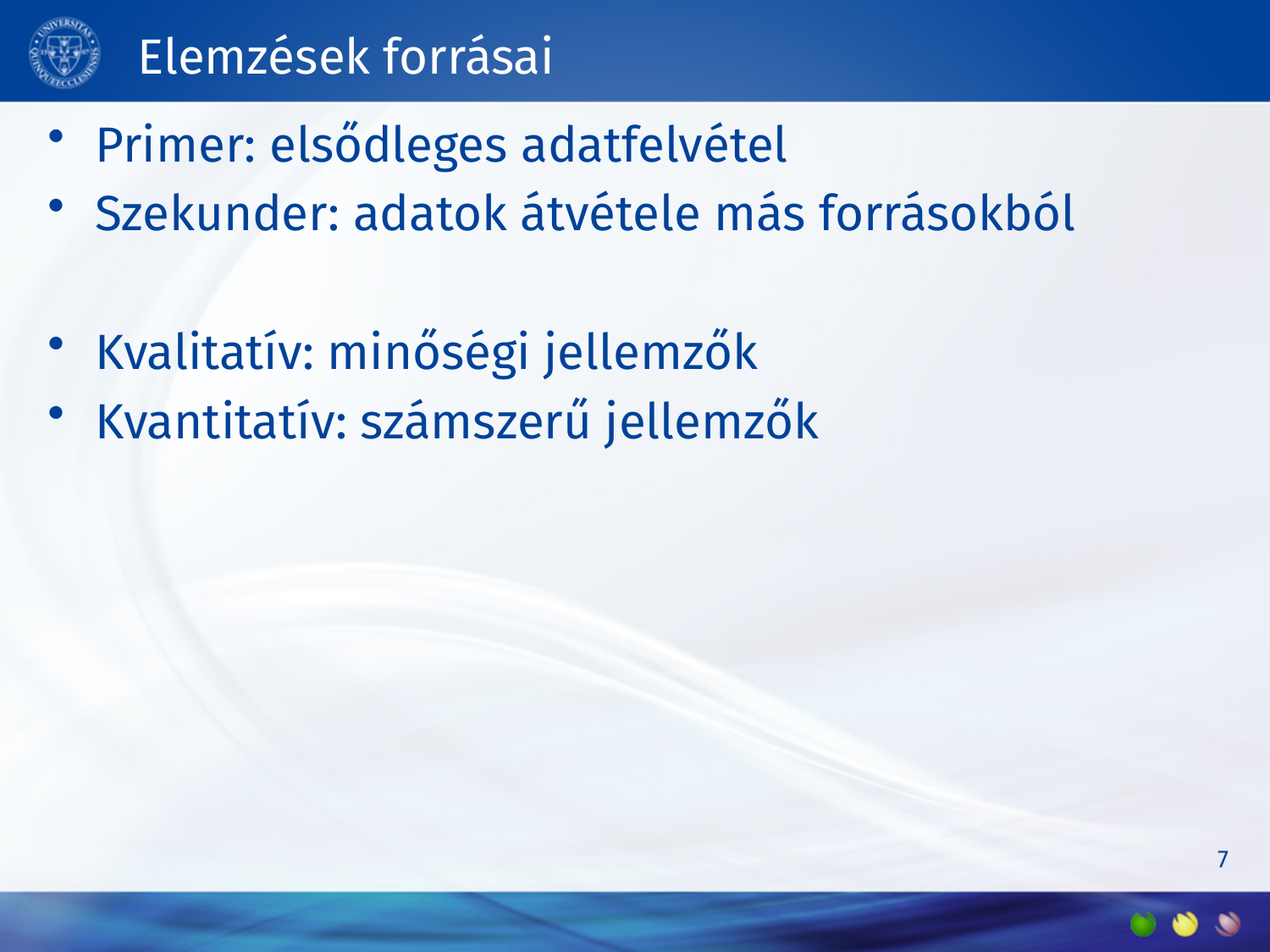

# Elemzések forrásai
Primer: elsődleges adatfelvétel
Szekunder: adatok átvétele más forrásokból

Kvalitatív: minőségi jellemzők
Kvantitatív: számszerű jellemzők
7